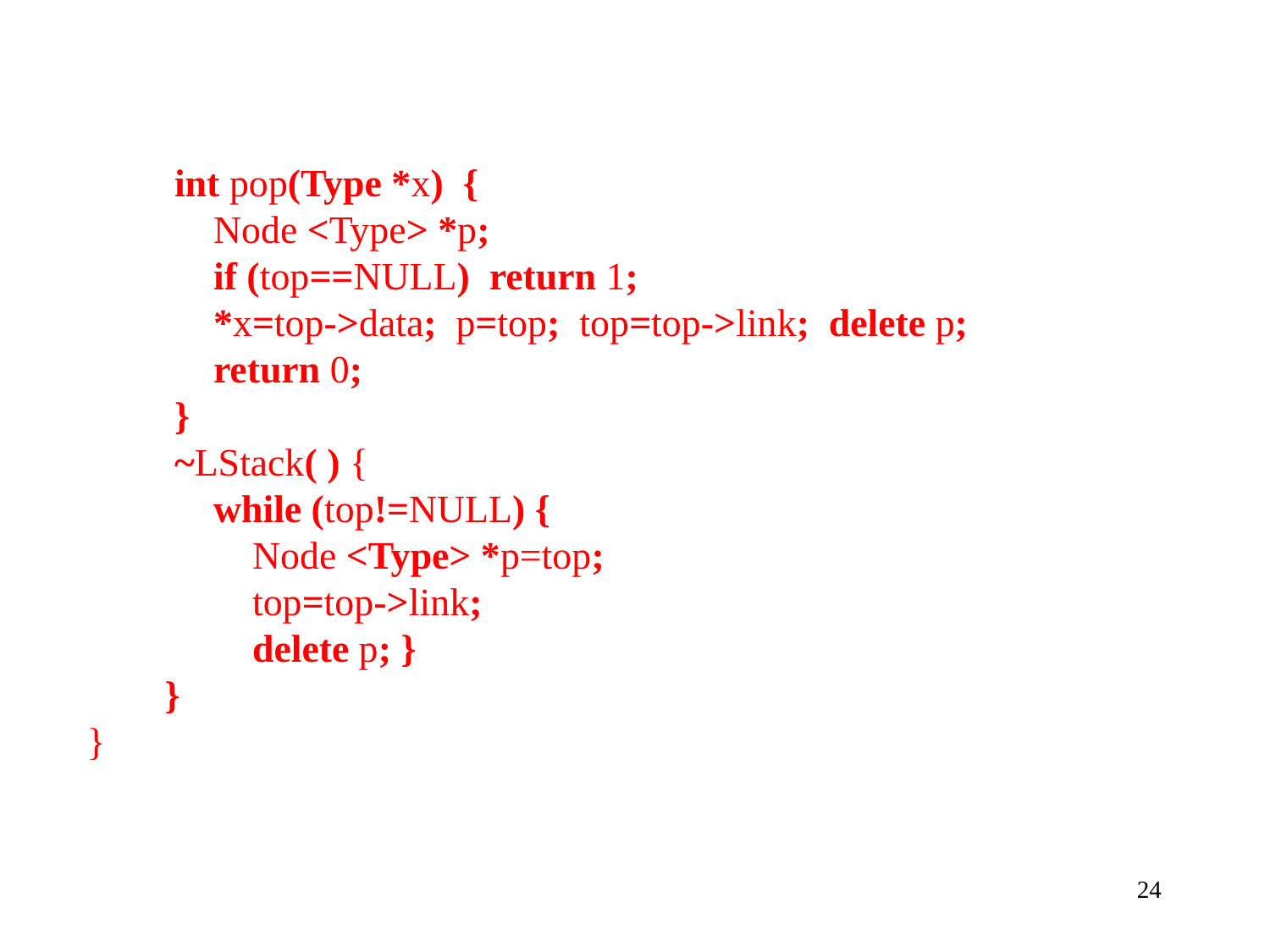

int pop(Type *x)  {
             Node <Type> *p;
             if (top==NULL)  return 1;
             *x=top->data;  p=top;  top=top->link;  delete p;
             return 0;
         }
         ~LStack( ) {
             while (top!=NULL) {
                 Node <Type> *p=top;
                 top=top->link;
                 delete p; }
        }
}

24